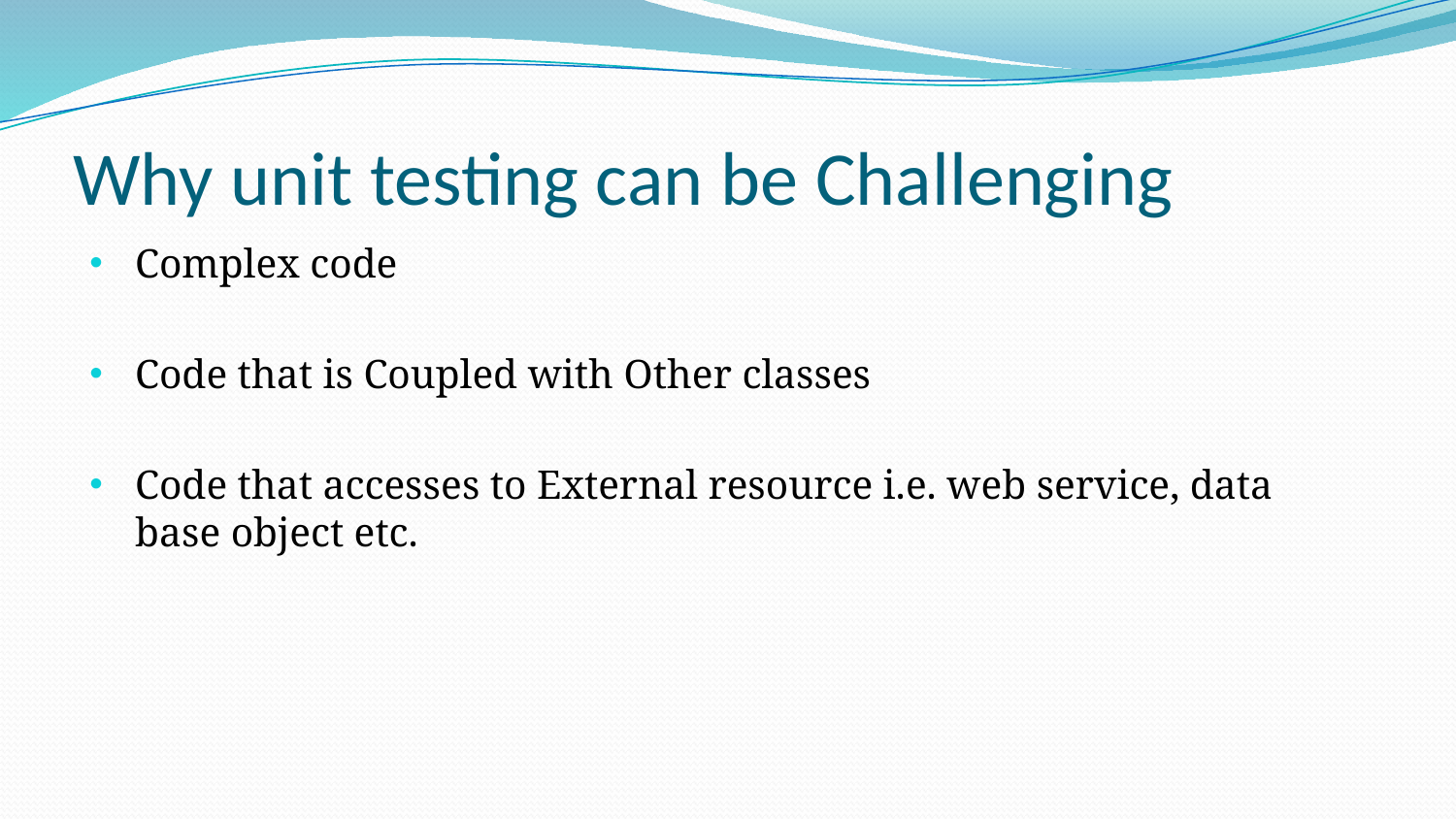

# Why unit testing can be Challenging
Complex code

Code that is Coupled with Other classes

Code that accesses to External resource i.e. web service, data base object etc.